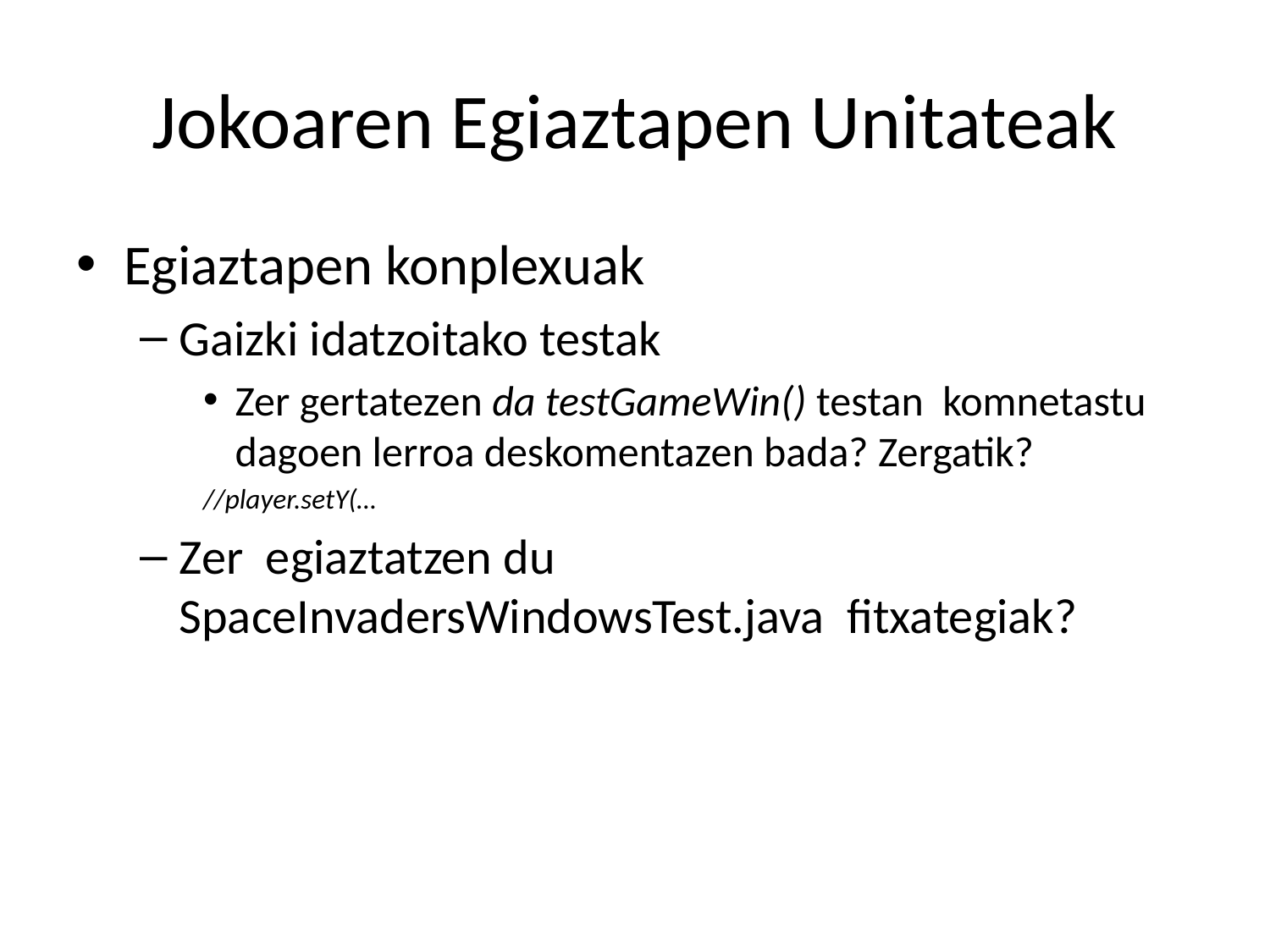

# Jokoaren Egiaztapen Unitateak
Egiaztapen konplexuak
Gaizki idatzoitako testak
Zer gertatezen da testGameWin() testan  komnetastu dagoen lerroa deskomentazen bada? Zergatik?
//player.setY(…
Zer  egiaztatzen du  SpaceInvadersWindowsTest.java  fitxategiak?